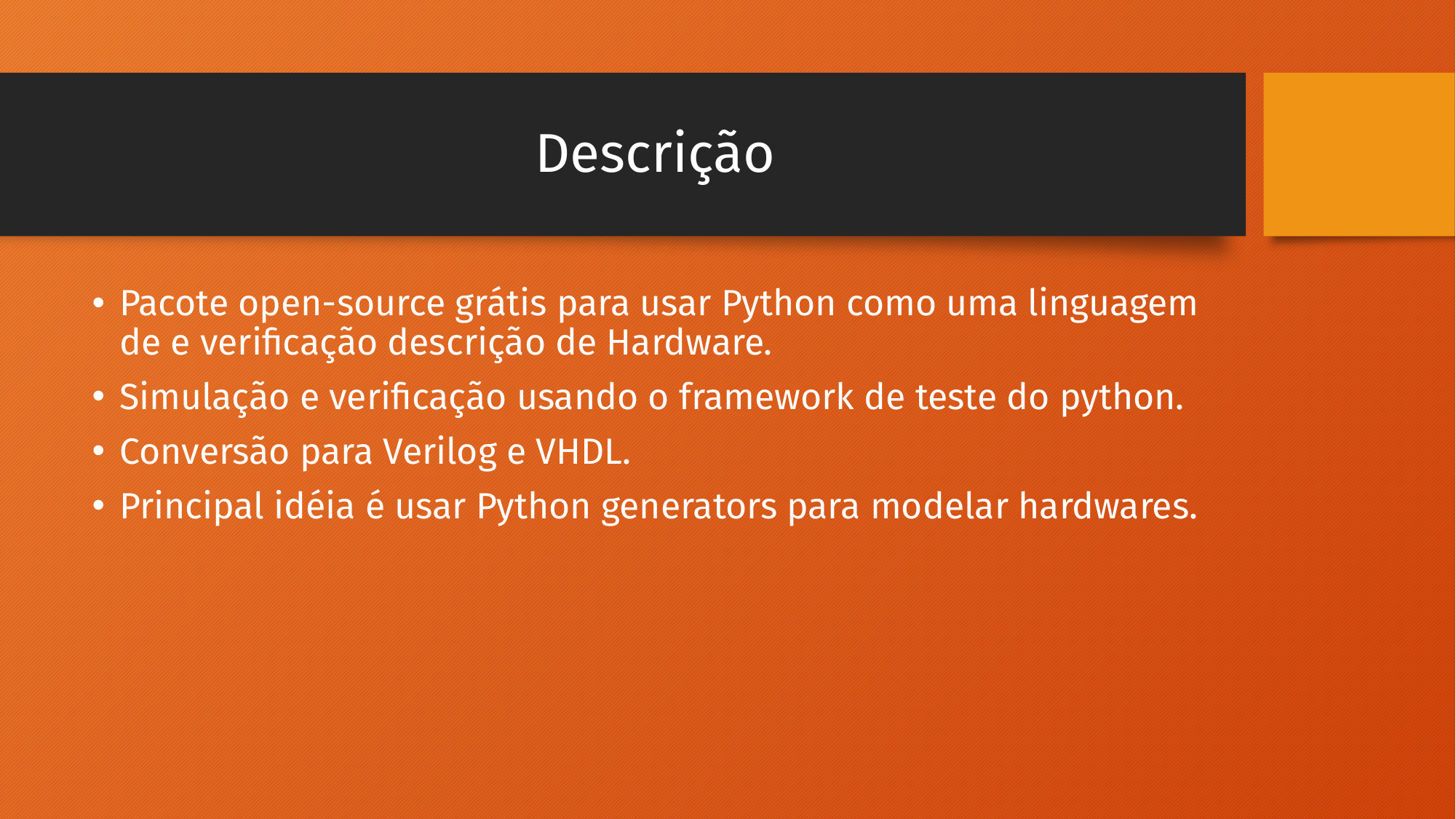

# Descrição
Pacote open-source grátis para usar Python como uma linguagem de e verificação descrição de Hardware.
Simulação e verificação usando o framework de teste do python.
Conversão para Verilog e VHDL.
Principal idéia é usar Python generators para modelar hardwares.